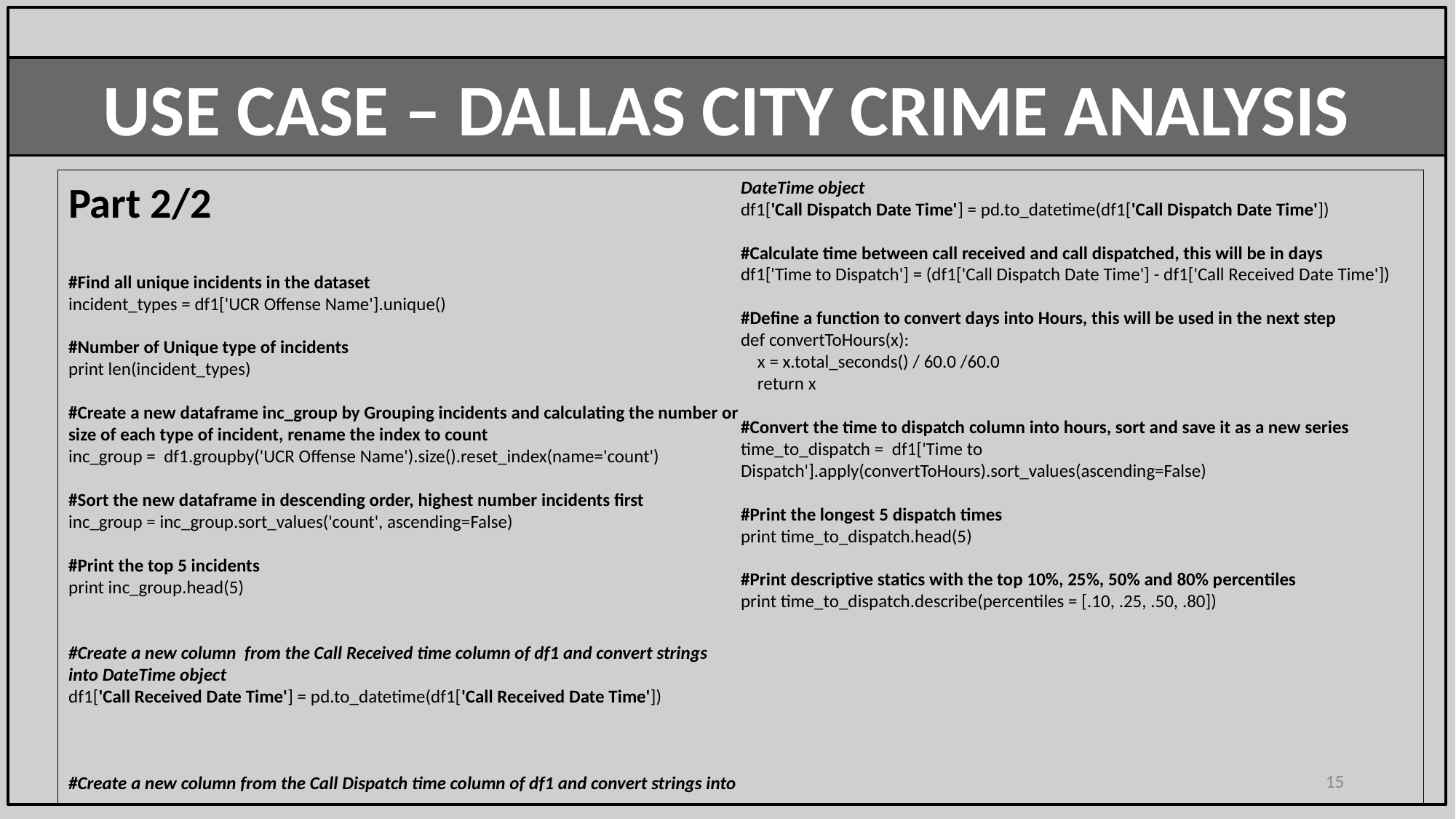

USE CASE – DALLAS CITY CRIME ANALYSIS
Part 2/2

#Find all unique incidents in the dataset
incident_types = df1['UCR Offense Name'].unique()
#Number of Unique type of incidents
print len(incident_types)
#Create a new dataframe inc_group by Grouping incidents and calculating the number or size of each type of incident, rename the index to count
inc_group =  df1.groupby('UCR Offense Name').size().reset_index(name='count')
#Sort the new dataframe in descending order, highest number incidents first
inc_group = inc_group.sort_values('count', ascending=False)
#Print the top 5 incidents
print inc_group.head(5)

#Create a new column  from the Call Received time column of df1 and convert strings into DateTime object
df1['Call Received Date Time'] = pd.to_datetime(df1['Call Received Date Time'])

#Create a new column from the Call Dispatch time column of df1 and convert strings into DateTime object
df1['Call Dispatch Date Time'] = pd.to_datetime(df1['Call Dispatch Date Time'])

#Calculate time between call received and call dispatched, this will be in days
df1['Time to Dispatch'] = (df1['Call Dispatch Date Time'] - df1['Call Received Date Time'])

#Define a function to convert days into Hours, this will be used in the next step
def convertToHours(x):
    x = x.total_seconds() / 60.0 /60.0
    return x
#Convert the time to dispatch column into hours, sort and save it as a new series
time_to_dispatch =  df1['Time to Dispatch'].apply(convertToHours).sort_values(ascending=False)
#Print the longest 5 dispatch times
print time_to_dispatch.head(5)
#Print descriptive statics with the top 10%, 25%, 50% and 80% percentiles
print time_to_dispatch.describe(percentiles = [.10, .25, .50, .80])

15